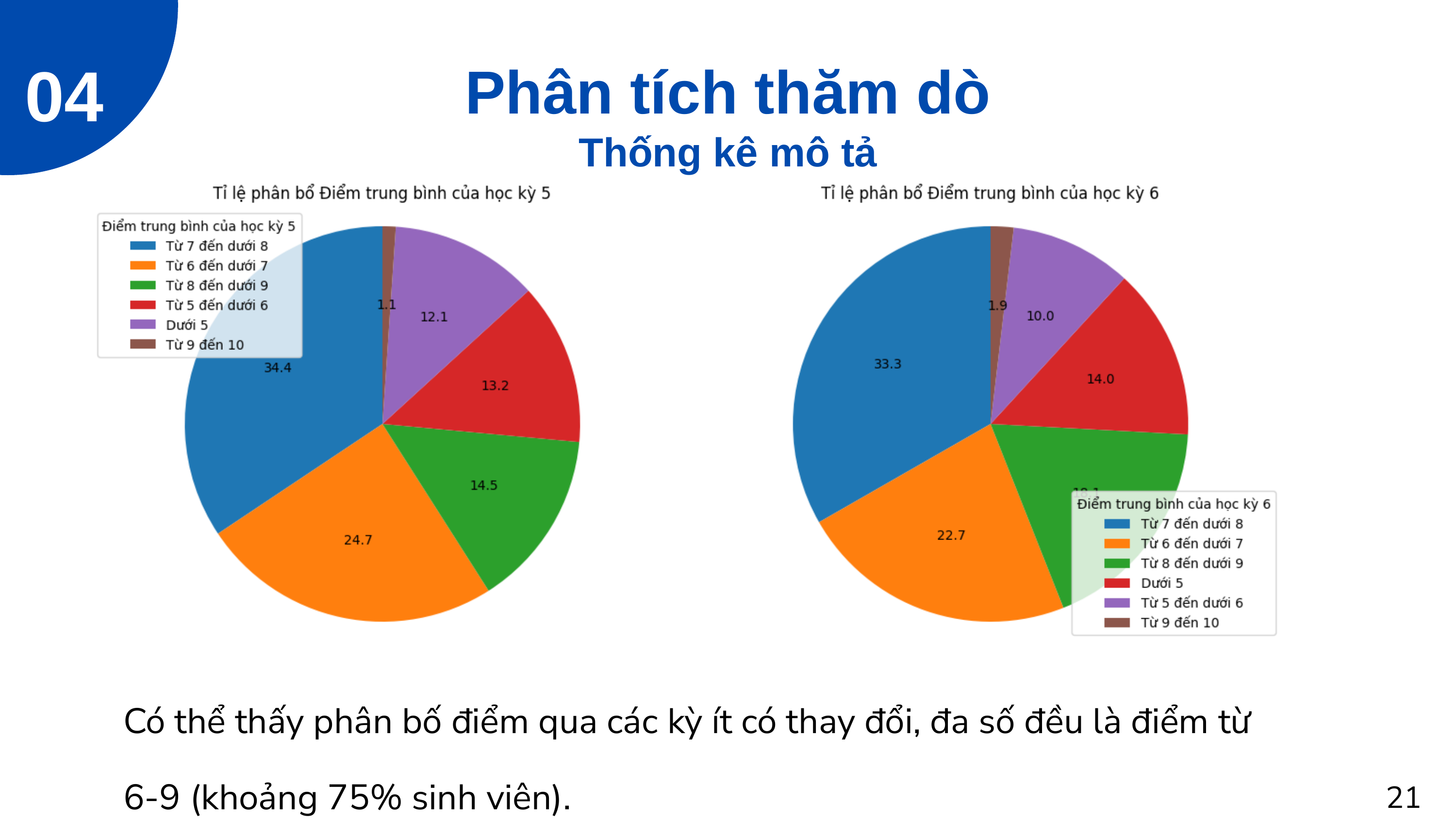

04
Phân tích thăm dò
Thống kê mô tả

Có thể thấy phân bố điểm qua các kỳ ít có thay đổi, đa số đều là điểm từ 6-9 (khoảng 75% sinh viên).
21